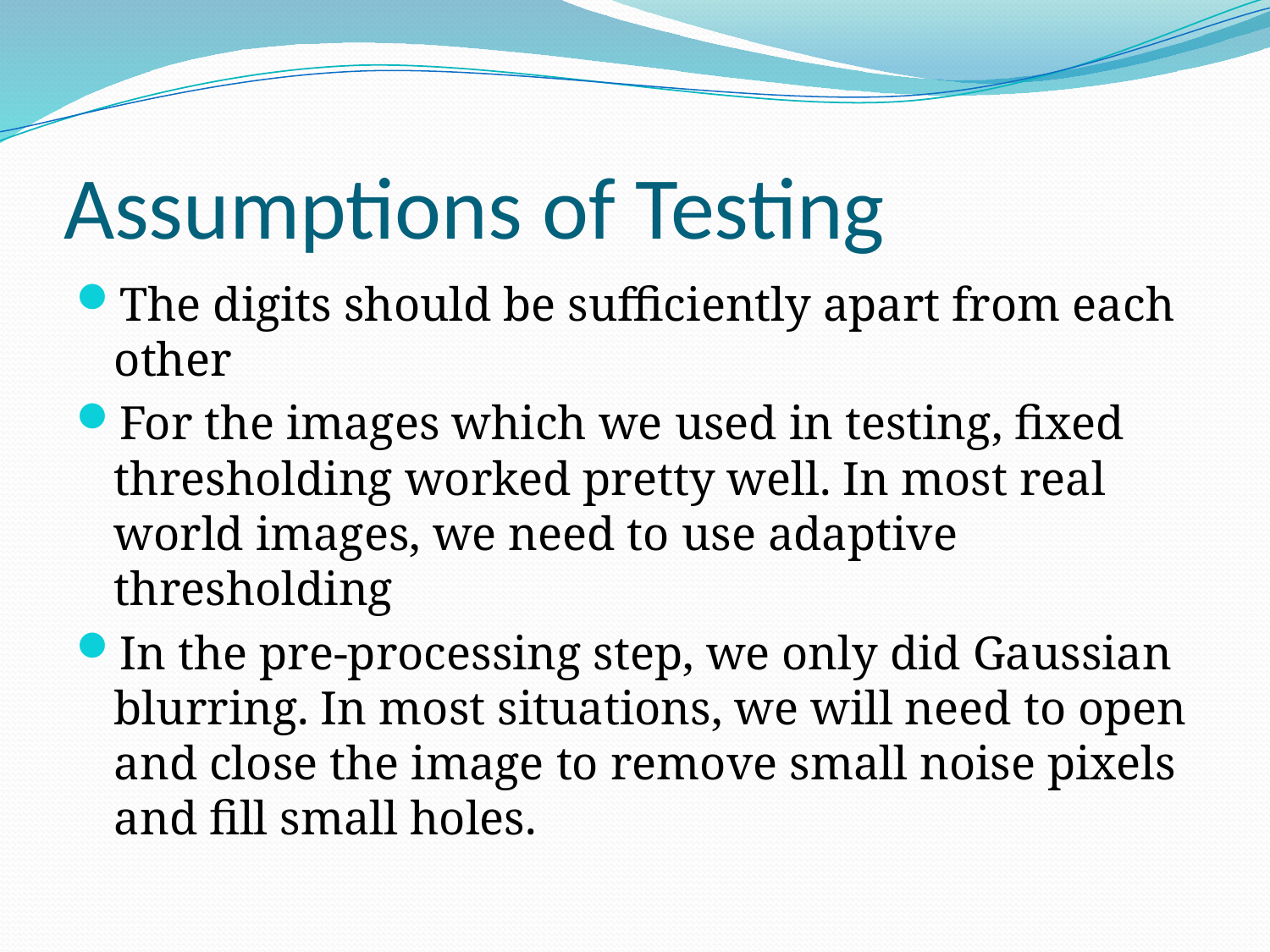

# Assumptions of Testing
The digits should be sufficiently apart from each other
For the images which we used in testing, fixed thresholding worked pretty well. In most real world images, we need to use adaptive thresholding
In the pre-processing step, we only did Gaussian blurring. In most situations, we will need to open and close the image to remove small noise pixels and fill small holes.